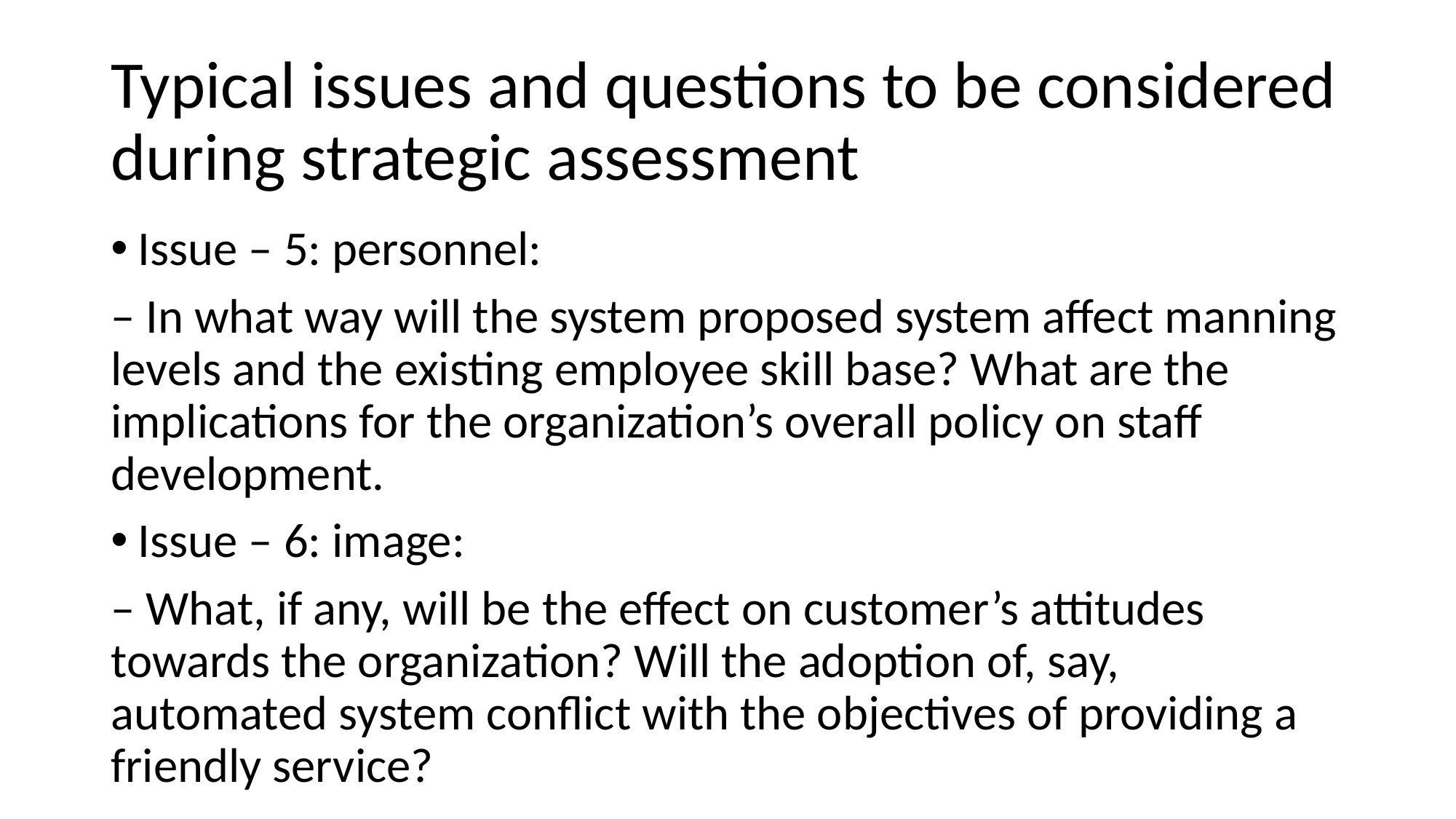

# Typical issues and questions to be considered during strategic assessment
Issue – 5: personnel:
– In what way will the system proposed system affect manning levels and the existing employee skill base? What are the implications for the organization’s overall policy on staff development.
Issue – 6: image:
– What, if any, will be the effect on customer’s attitudes towards the organization? Will the adoption of, say, automated system conflict with the objectives of providing a friendly service?